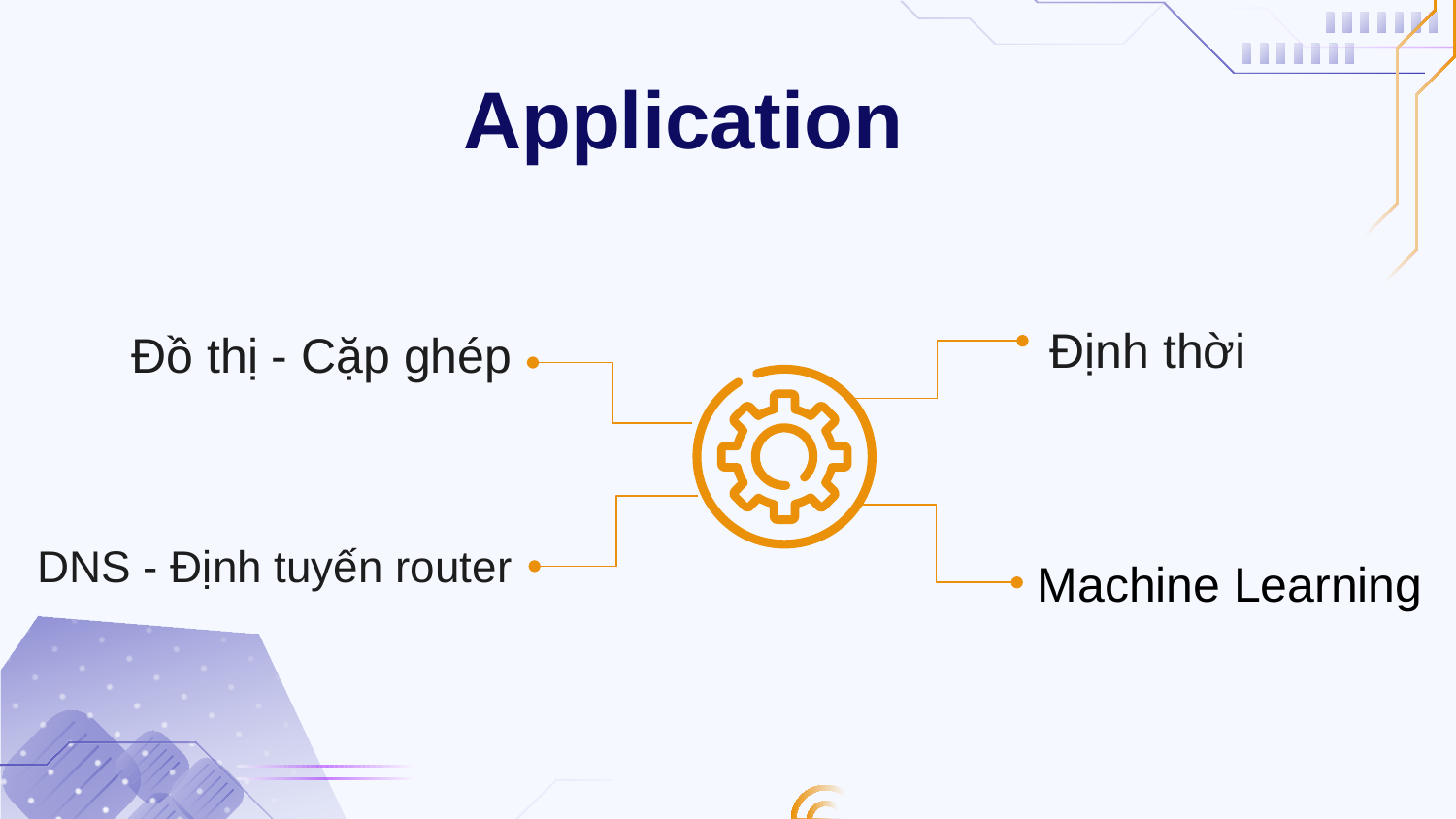

# Application
Định thời
Đồ thị - Cặp ghép

Machine Learning
DNS - Định tuyến router